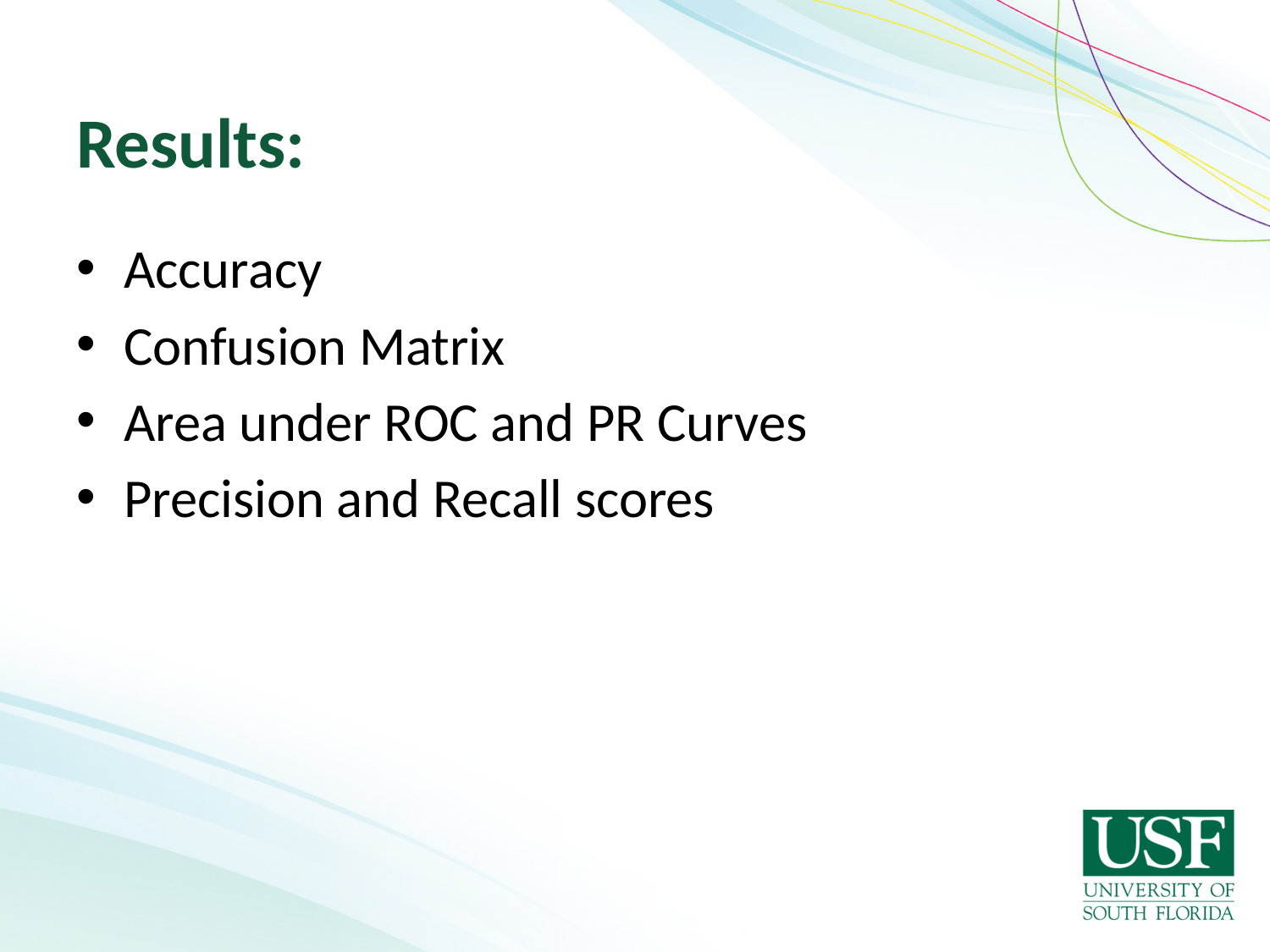

# Results:
Accuracy
Confusion Matrix
Area under ROC and PR Curves
Precision and Recall scores